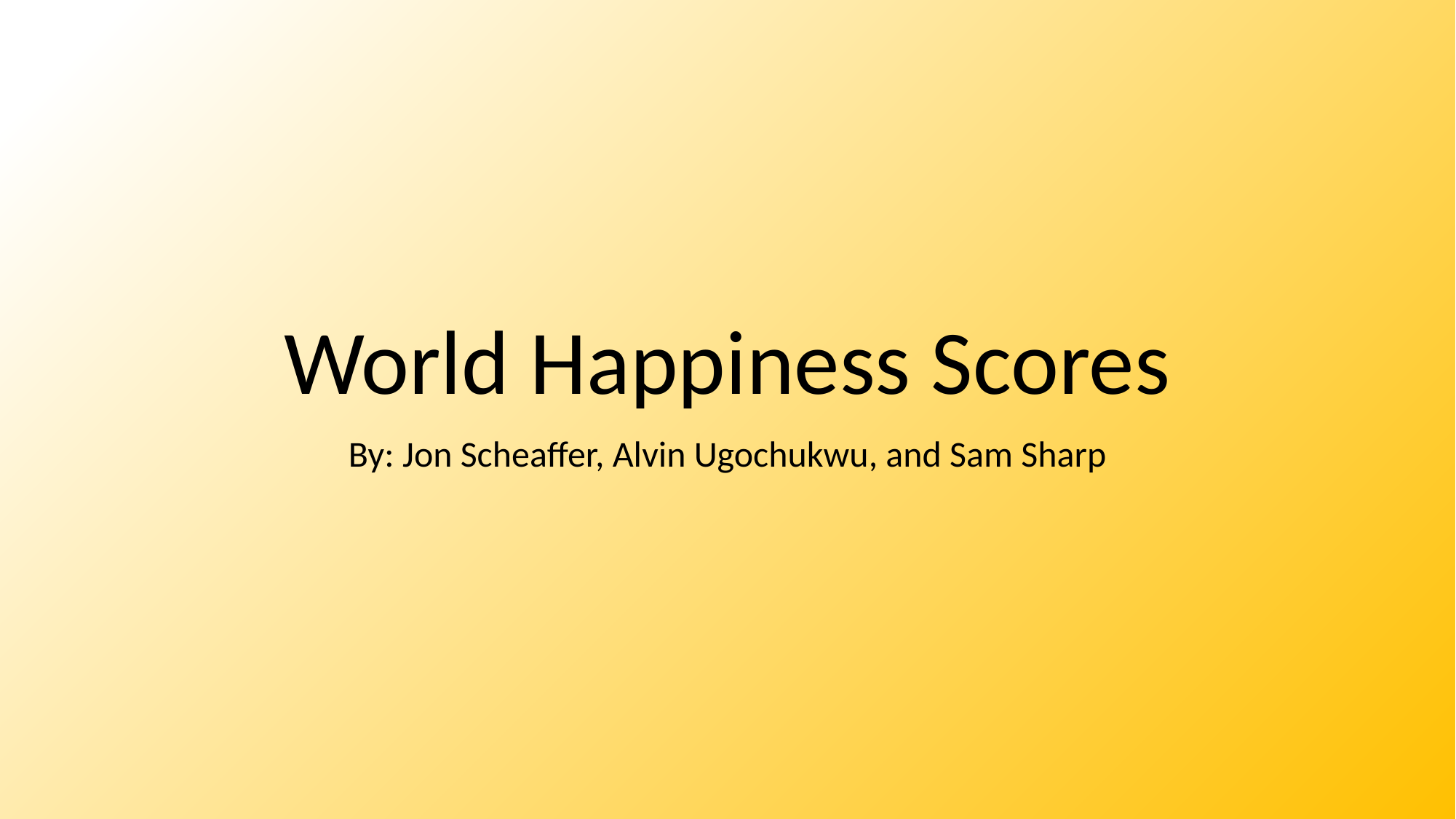

# World Happiness Scores
By: Jon Scheaffer, Alvin Ugochukwu, and Sam Sharp